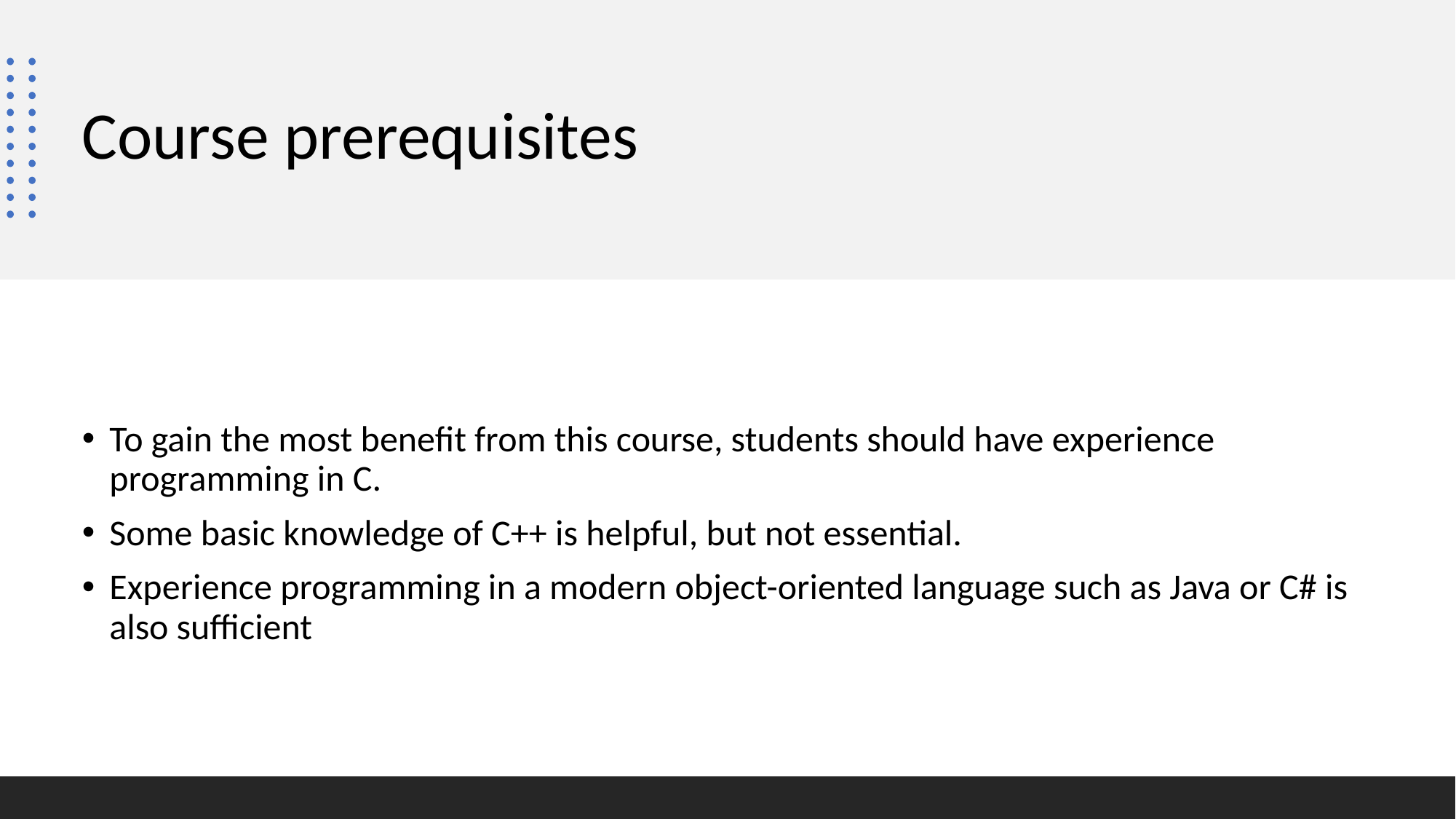

# Course prerequisites

To gain the most benefit from this course, students should have experience programming in C.
Some basic knowledge of C++ is helpful, but not essential.
Experience programming in a modern object-oriented language such as Java or C# is also sufficient